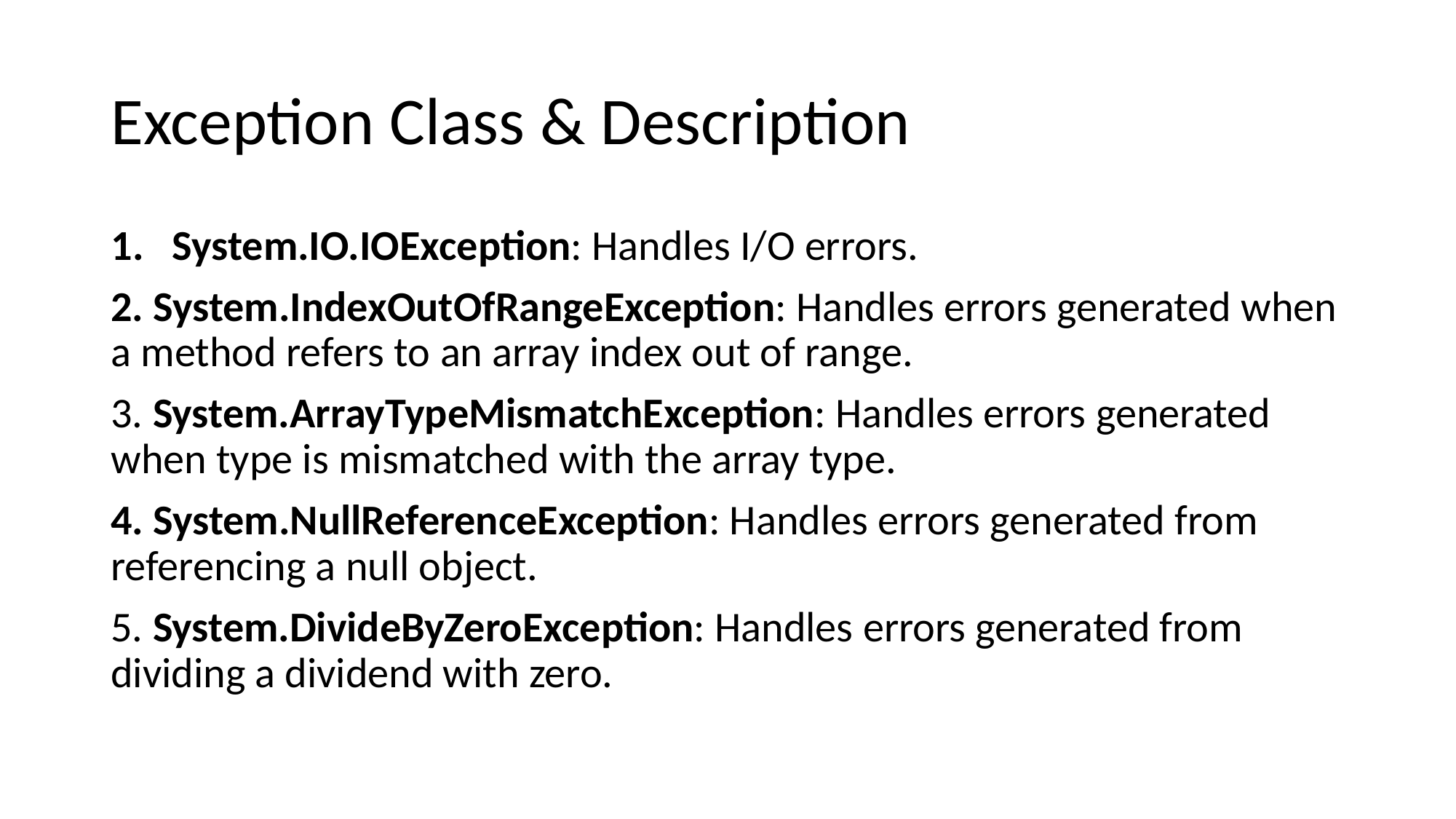

# Exception Class & Description
System.IO.IOException: Handles I/O errors.
2. System.IndexOutOfRangeException: Handles errors generated when a method refers to an array index out of range.
3. System.ArrayTypeMismatchException: Handles errors generated when type is mismatched with the array type.
4. System.NullReferenceException: Handles errors generated from referencing a null object.
5. System.DivideByZeroException: Handles errors generated from dividing a dividend with zero.